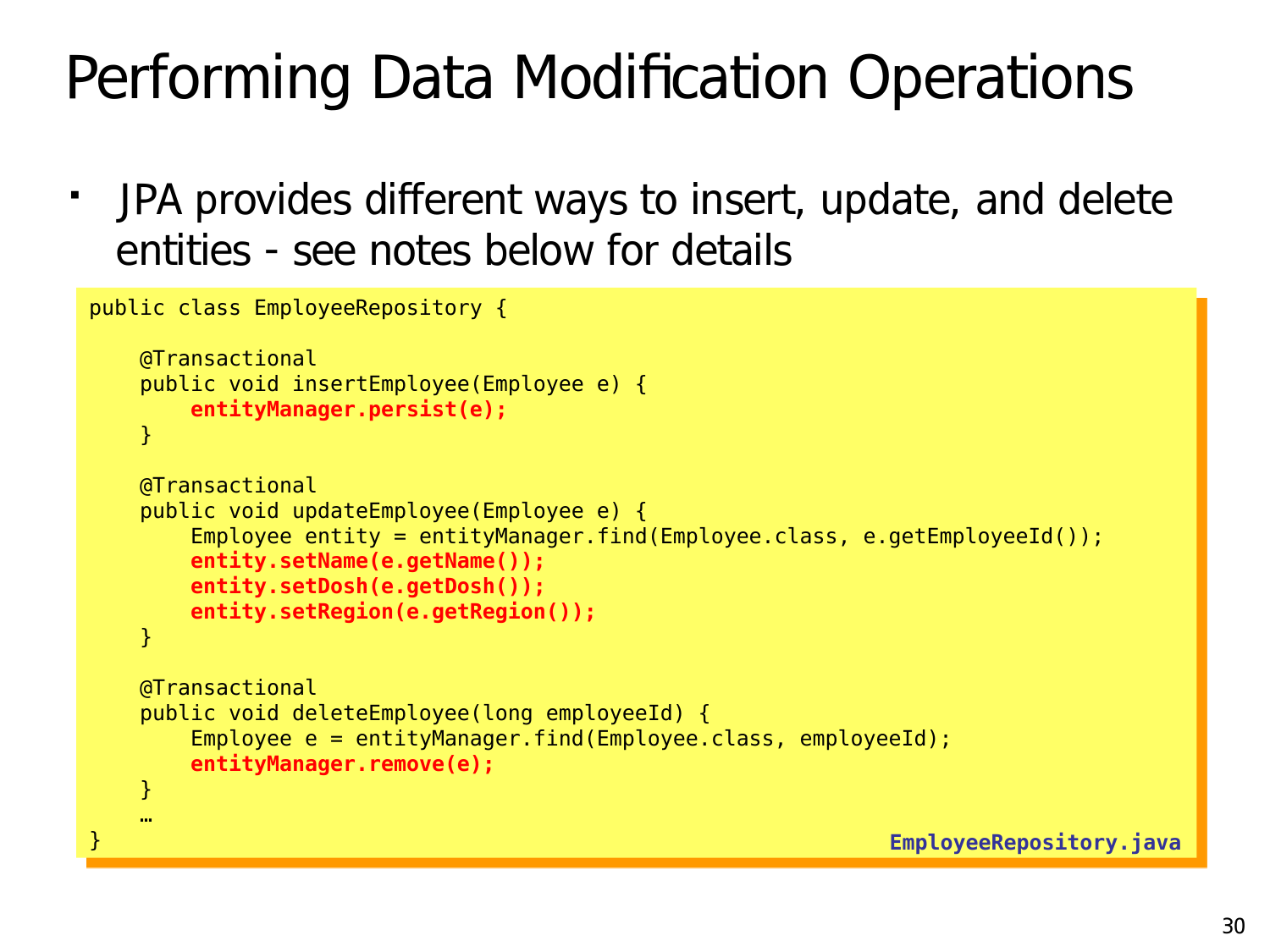

# Performing Data Modification Operations
JPA provides different ways to insert, update, and delete entities - see notes below for details
public class EmployeeRepository {

    @Transactional
    public void insertEmployee(Employee e) {
        entityManager.persist(e);
    }

    @Transactional
    public void updateEmployee(Employee e) {
        Employee entity = entityManager.find(Employee.class, e.getEmployeeId());
        entity.setName(e.getName());
        entity.setDosh(e.getDosh());
        entity.setRegion(e.getRegion());
    }

    @Transactional
    public void deleteEmployee(long employeeId) {
        Employee e = entityManager.find(Employee.class, employeeId);
        entityManager.remove(e);
    }
    …
}
EmployeeRepository.java
30